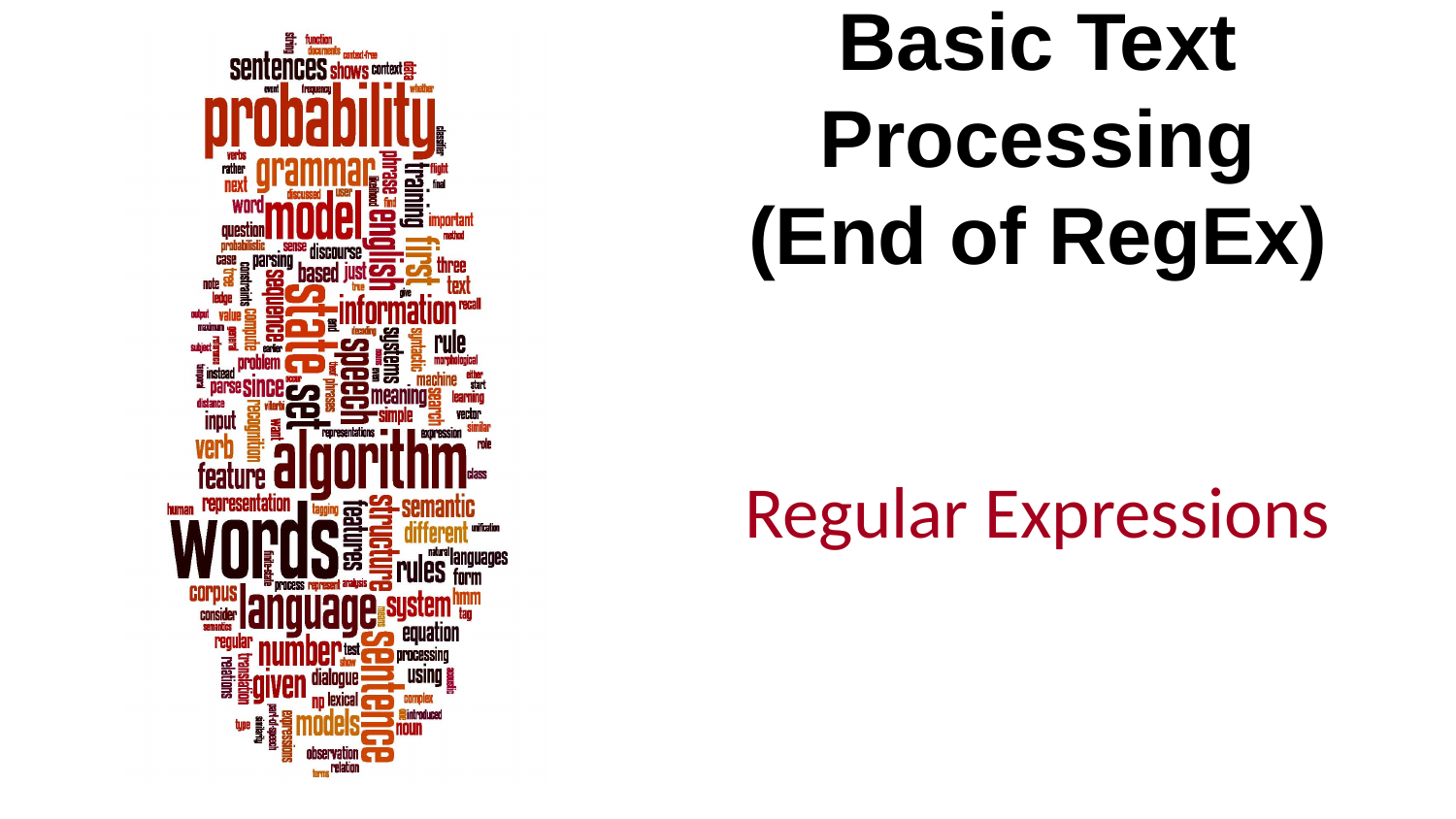

# Basic Text Processing (End of RegEx)
Regular Expressions